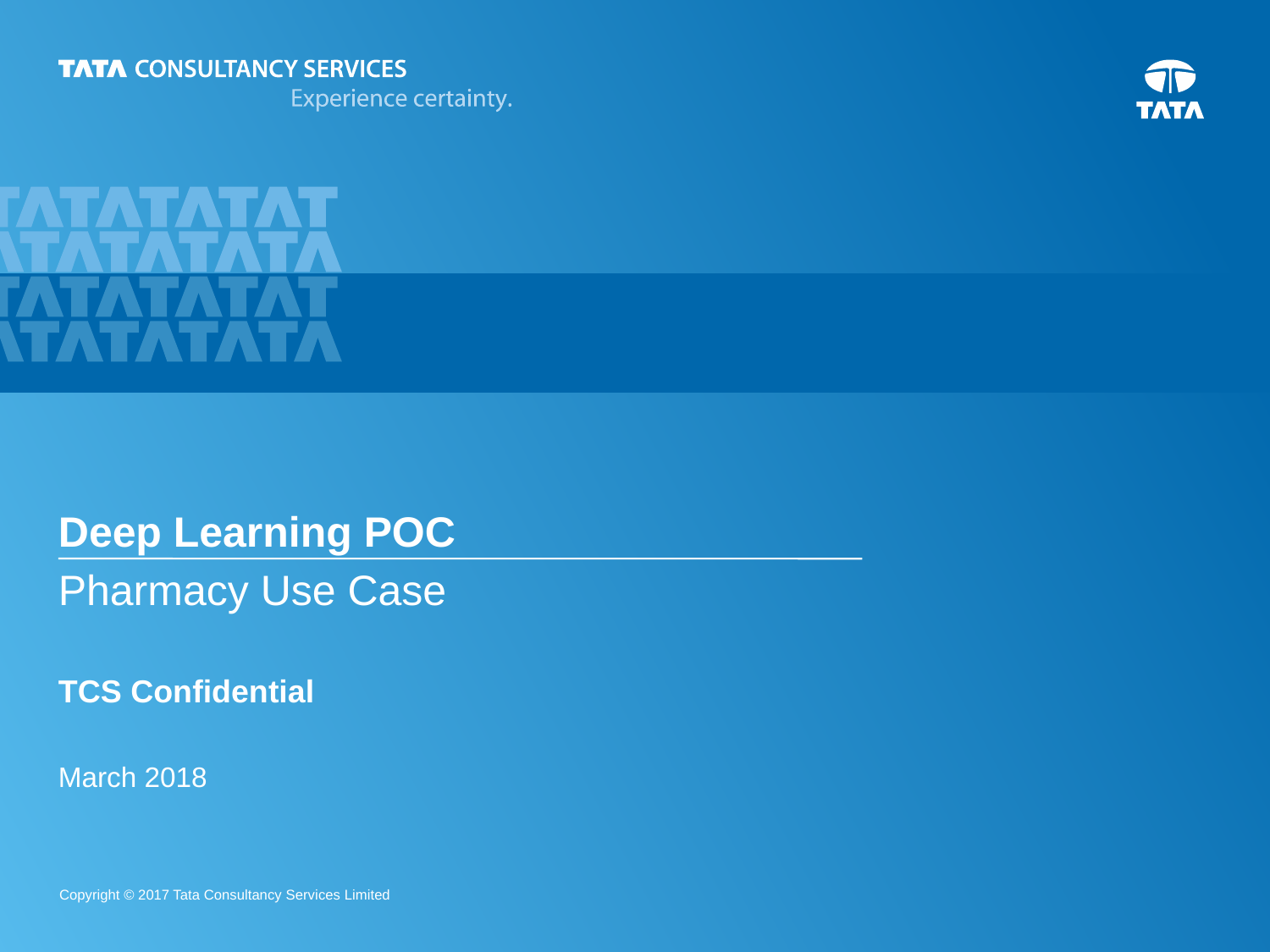

# Deep Learning POC Pharmacy Use Case
TCS Confidential

March 2018